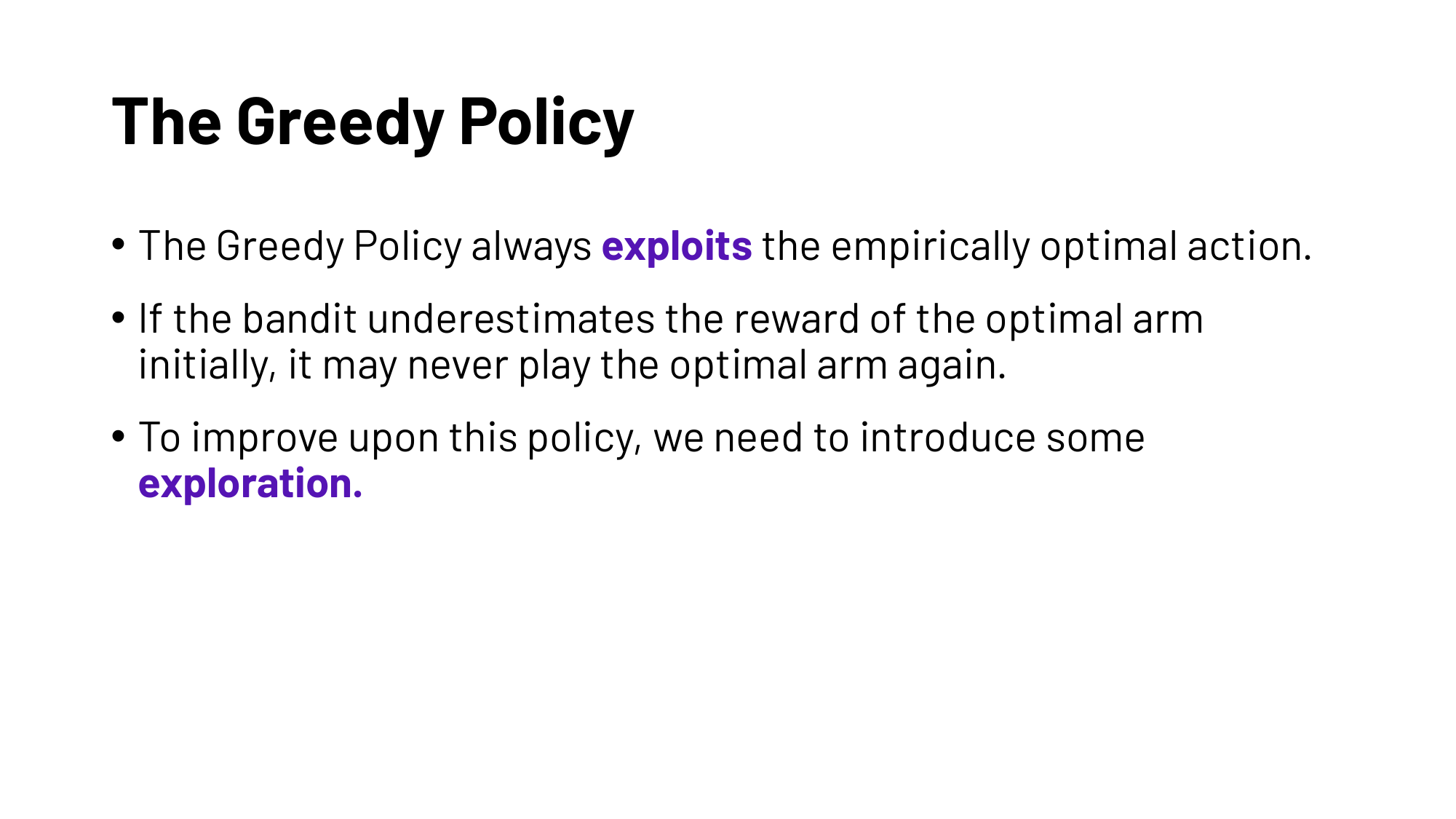

# The Greedy Policy
The Greedy Policy always exploits the empirically optimal action.
If the bandit underestimates the reward of the optimal arm initially, it may never play the optimal arm again.
To improve upon this policy, we need to introduce some exploration.